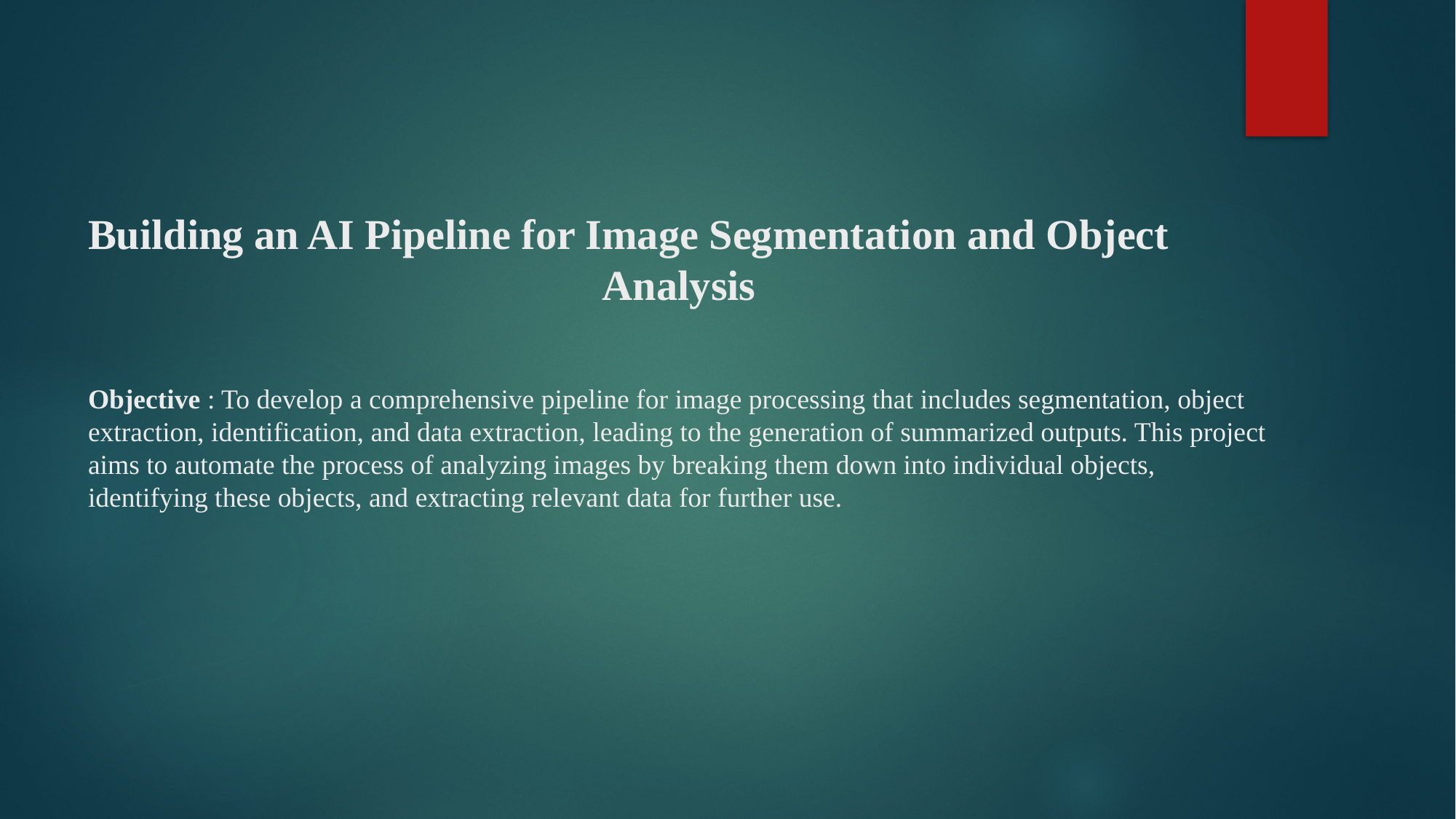

# Building an AI Pipeline for Image Segmentation and Object                                                           Analysis Objective : To develop a comprehensive pipeline for image processing that includes segmentation, object extraction, identification, and data extraction, leading to the generation of summarized outputs. This project aims to automate the process of analyzing images by breaking them down into individual objects, identifying these objects, and extracting relevant data for further use.